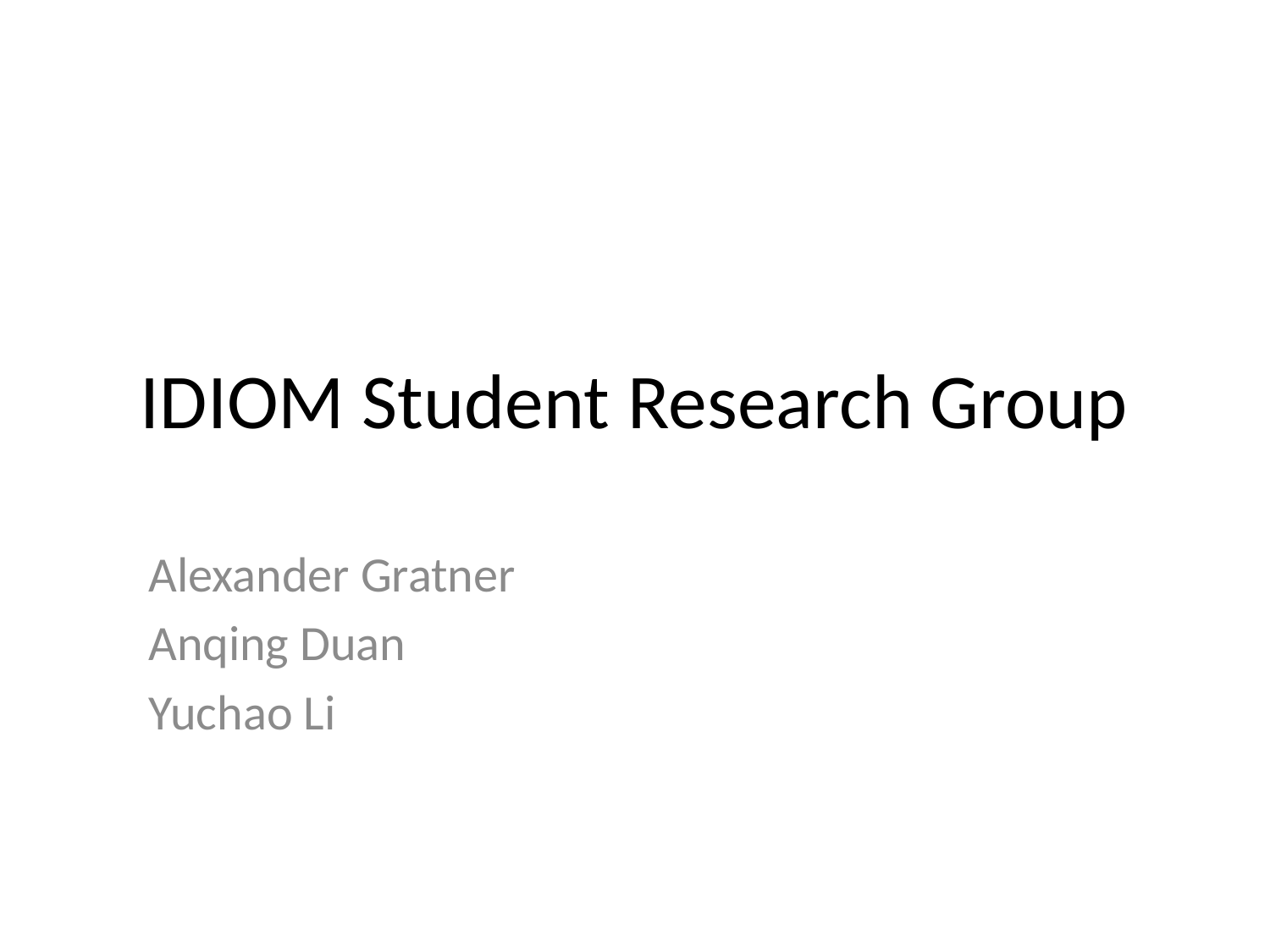

# IDIOM Student Research Group
Alexander Gratner
Anqing Duan
Yuchao Li